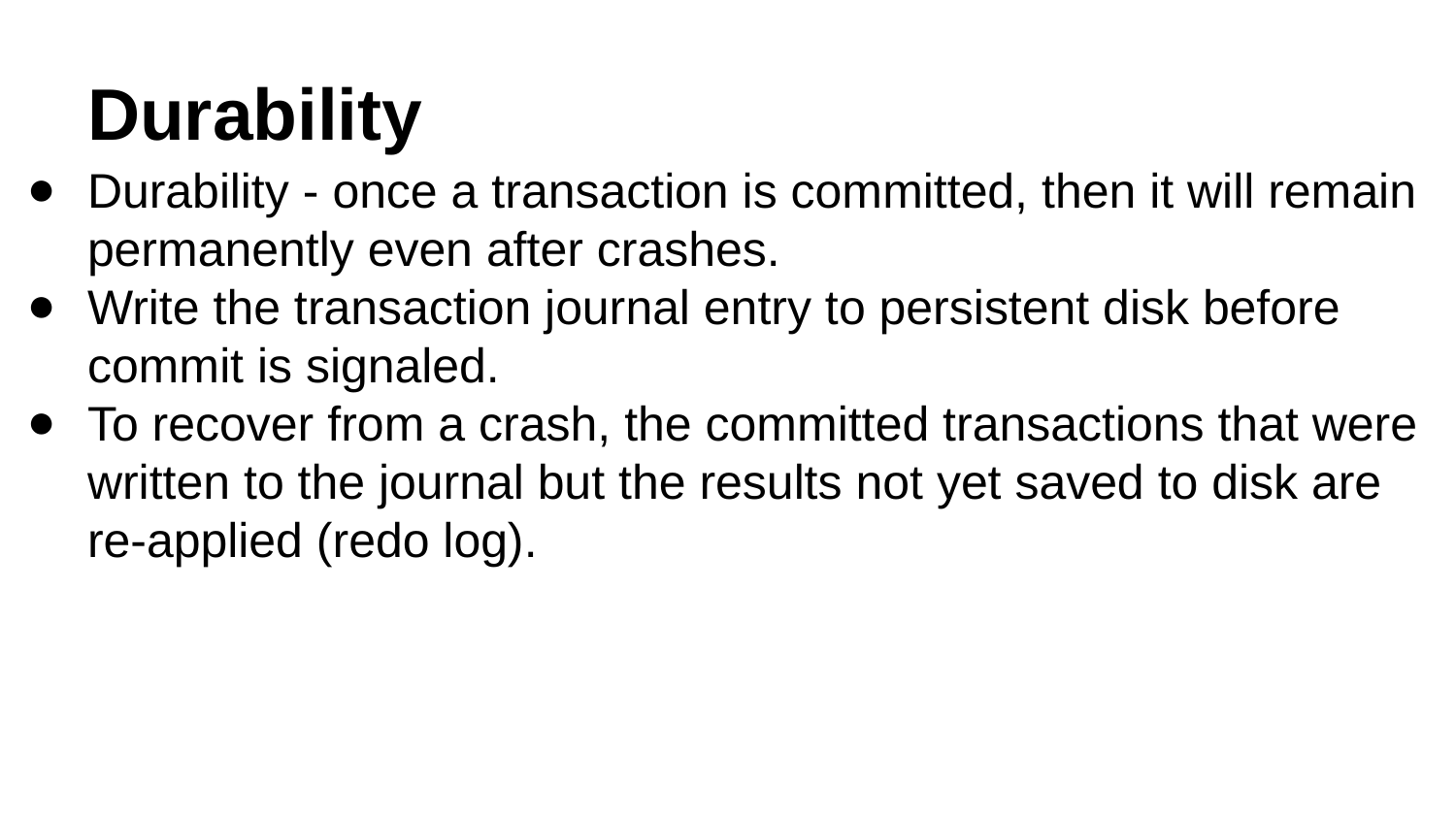

# Durability
Durability - once a transaction is committed, then it will remain permanently even after crashes.
Write the transaction journal entry to persistent disk before commit is signaled.
To recover from a crash, the committed transactions that were written to the journal but the results not yet saved to disk are re-applied (redo log).